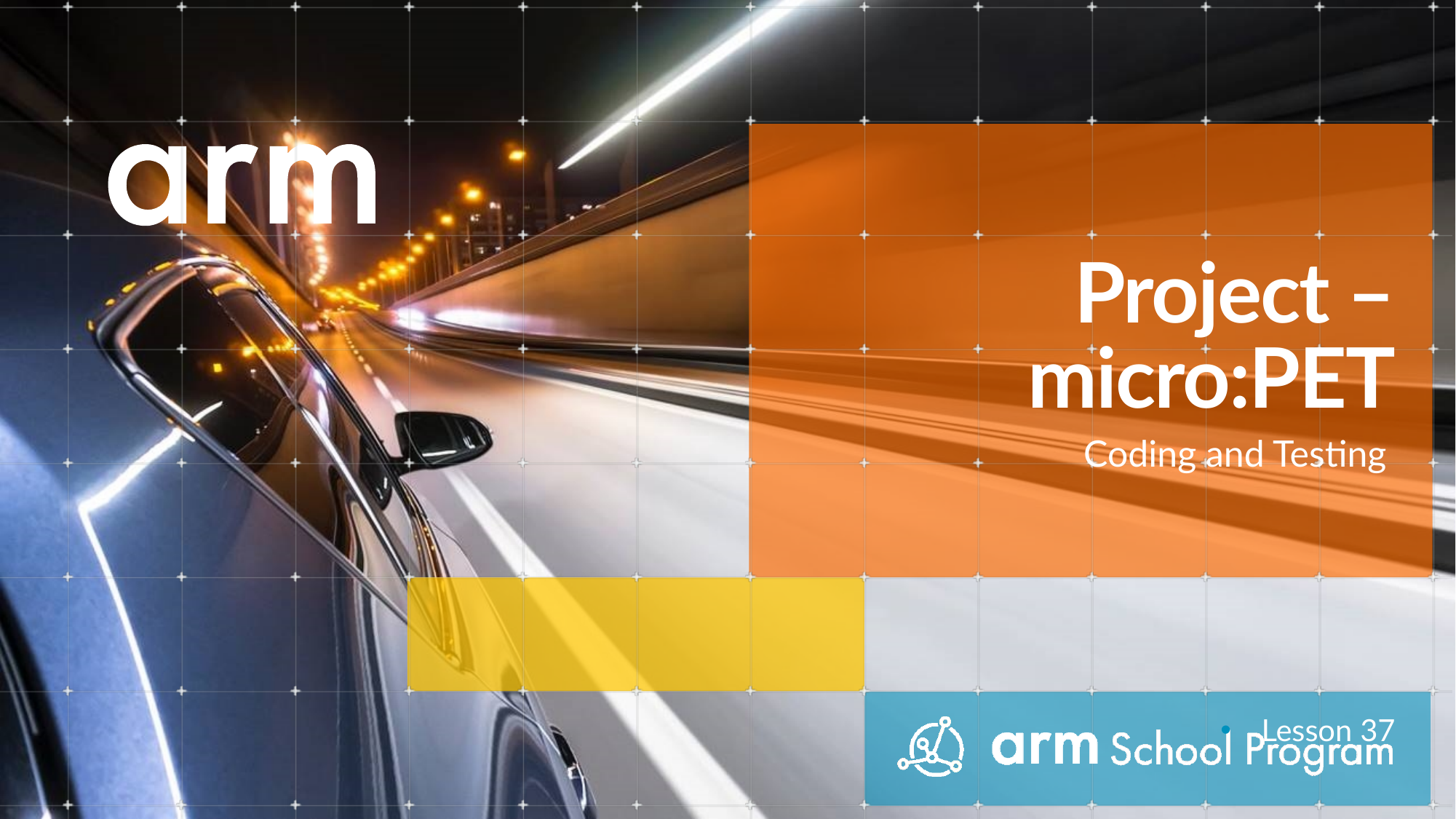

# Project – micro:PET
Coding and Testing
Lesson 37